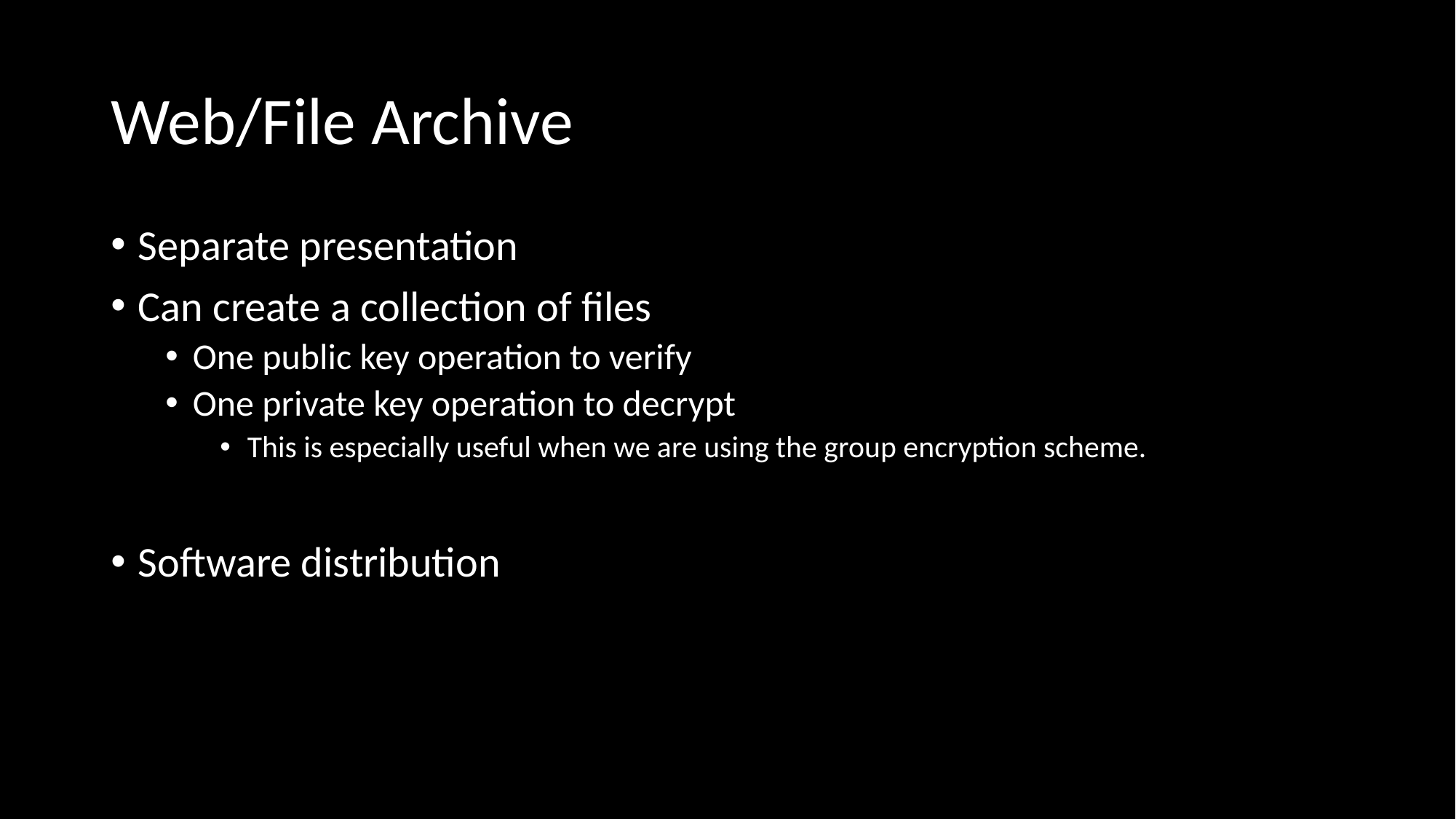

# Web/File Archive
Separate presentation
Can create a collection of files
One public key operation to verify
One private key operation to decrypt
This is especially useful when we are using the group encryption scheme.

Software distribution